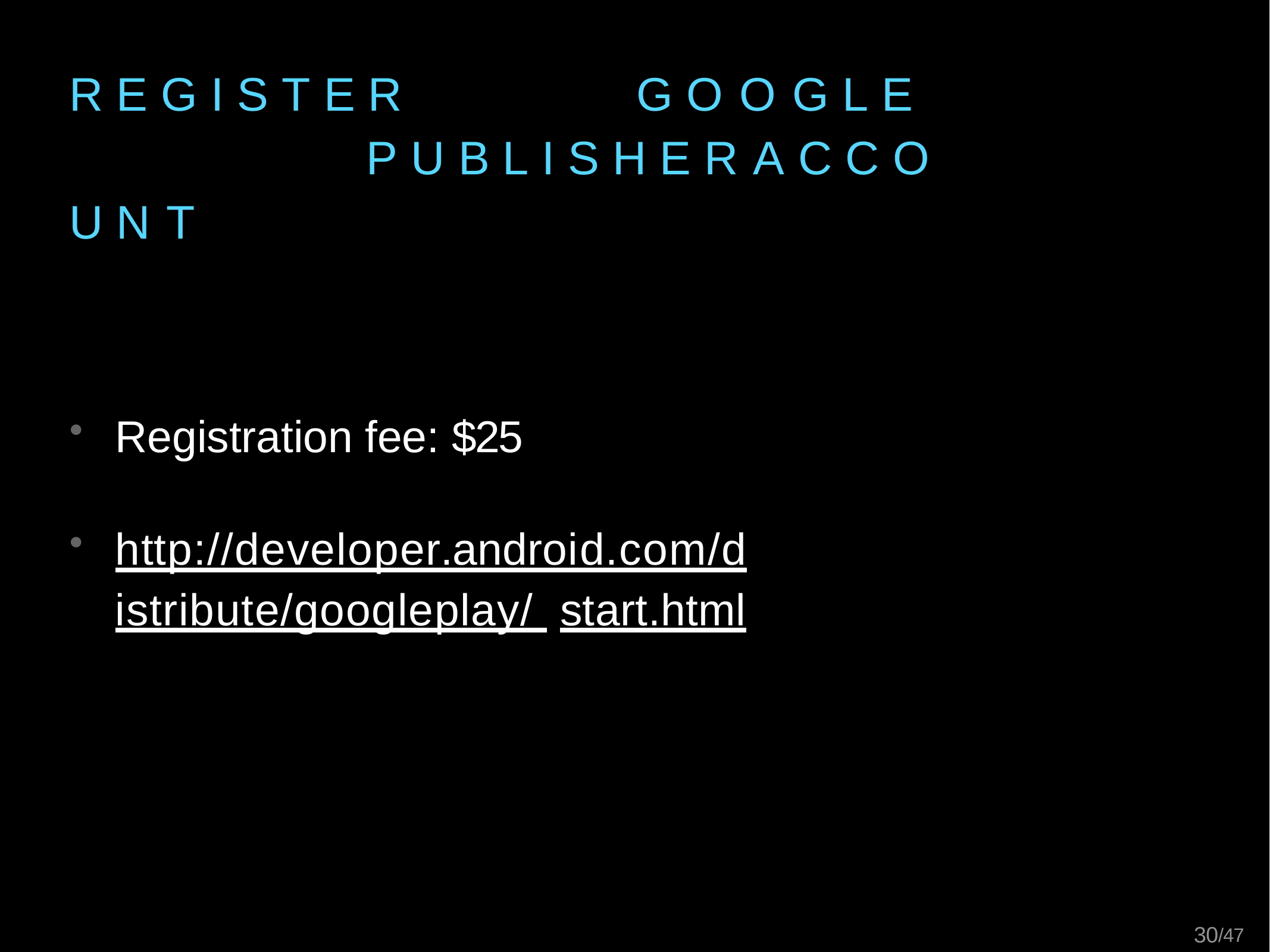

# R E G I S T E R	G O O G L E	P U B L I S H E R  A C C O U N T
Registration fee: $25
http://developer.android.com/distribute/googleplay/  start.html
30/47